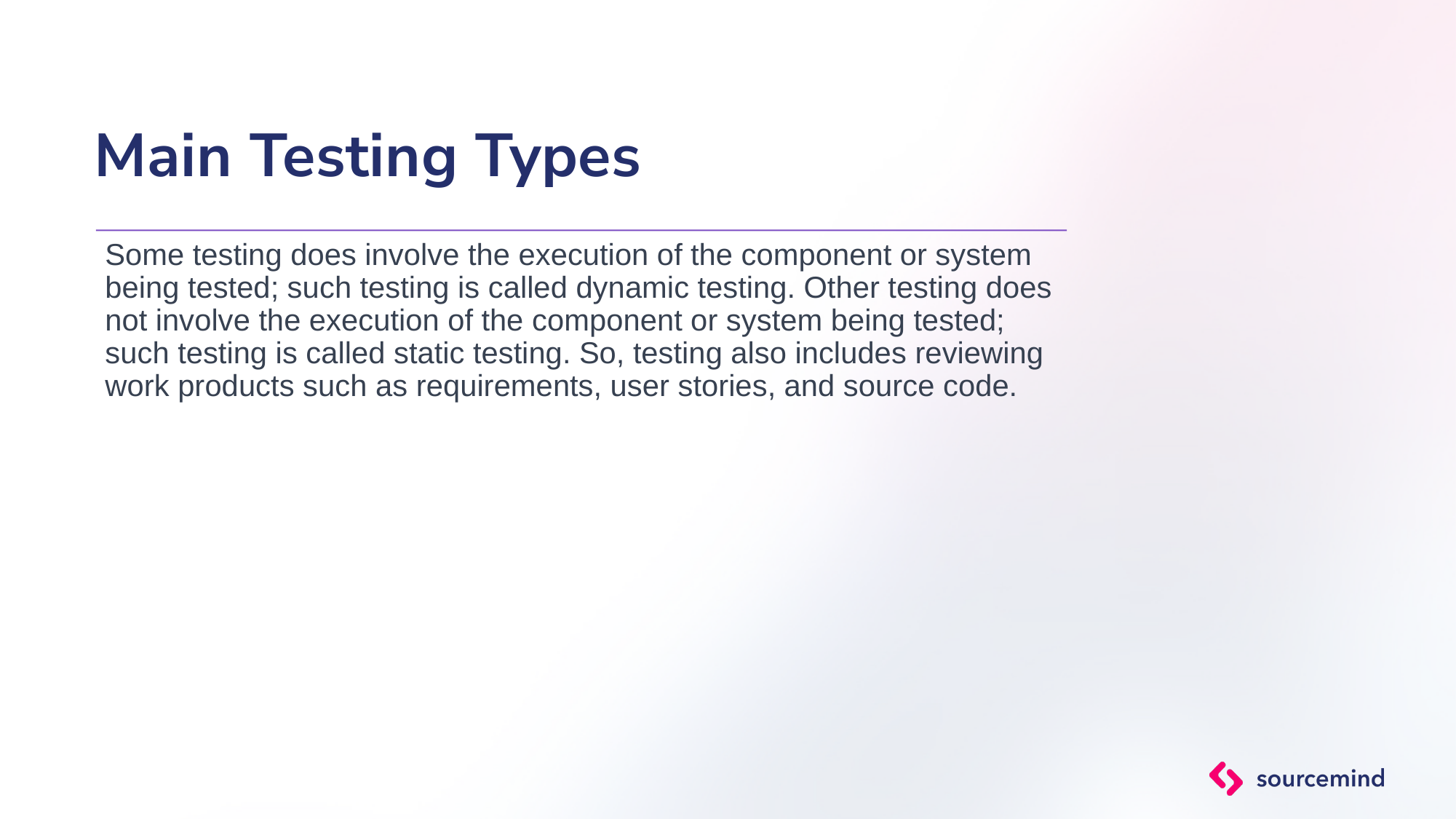

# Main Testing Types
Some testing does involve the execution of the component or system being tested; such testing is called dynamic testing. Other testing does not involve the execution of the component or system being tested; such testing is called static testing. So, testing also includes reviewing work products such as requirements, user stories, and source code.